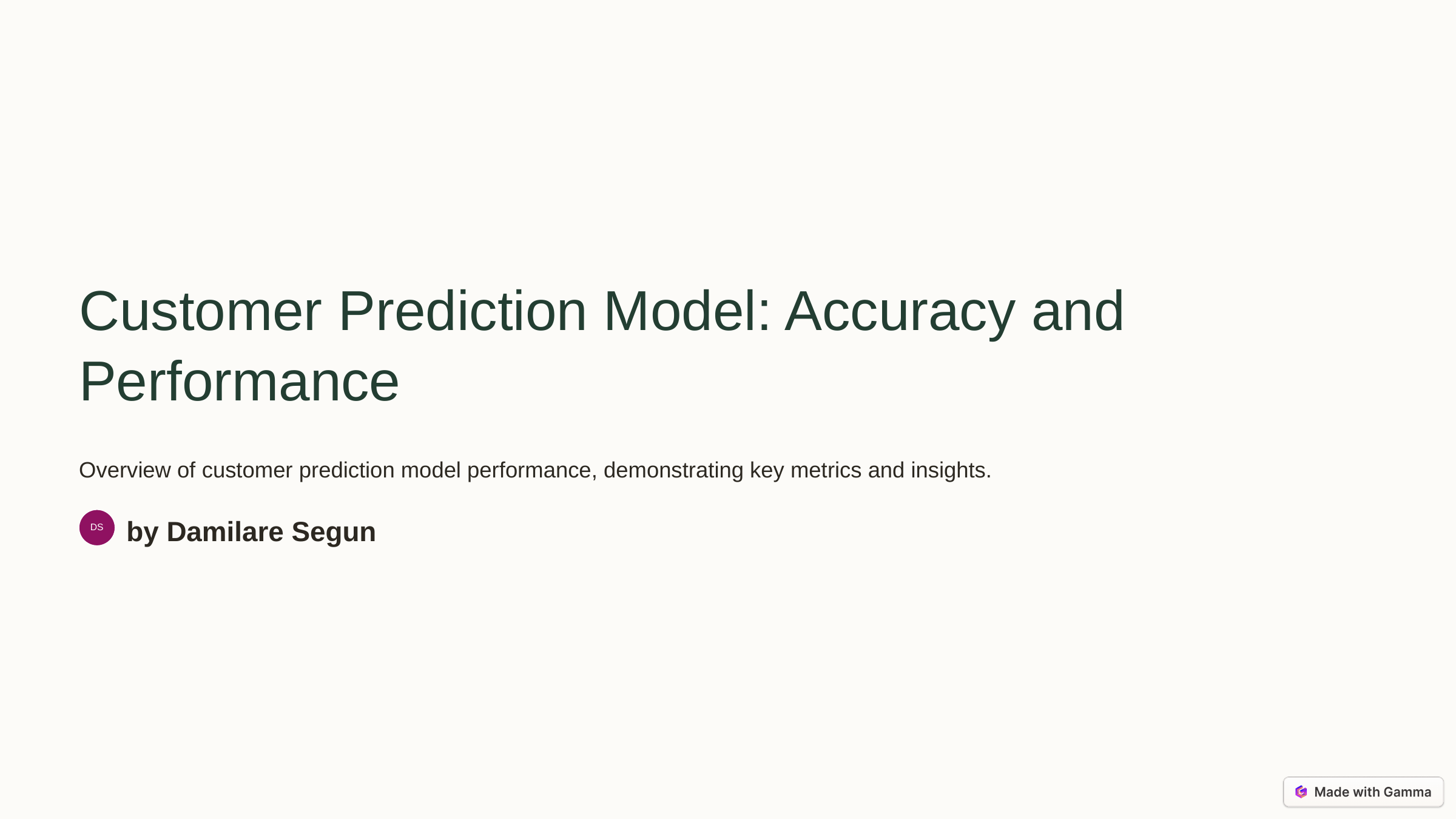

Customer Prediction Model: Accuracy and Performance
Overview of customer prediction model performance, demonstrating key metrics and insights.
by Damilare Segun

DS